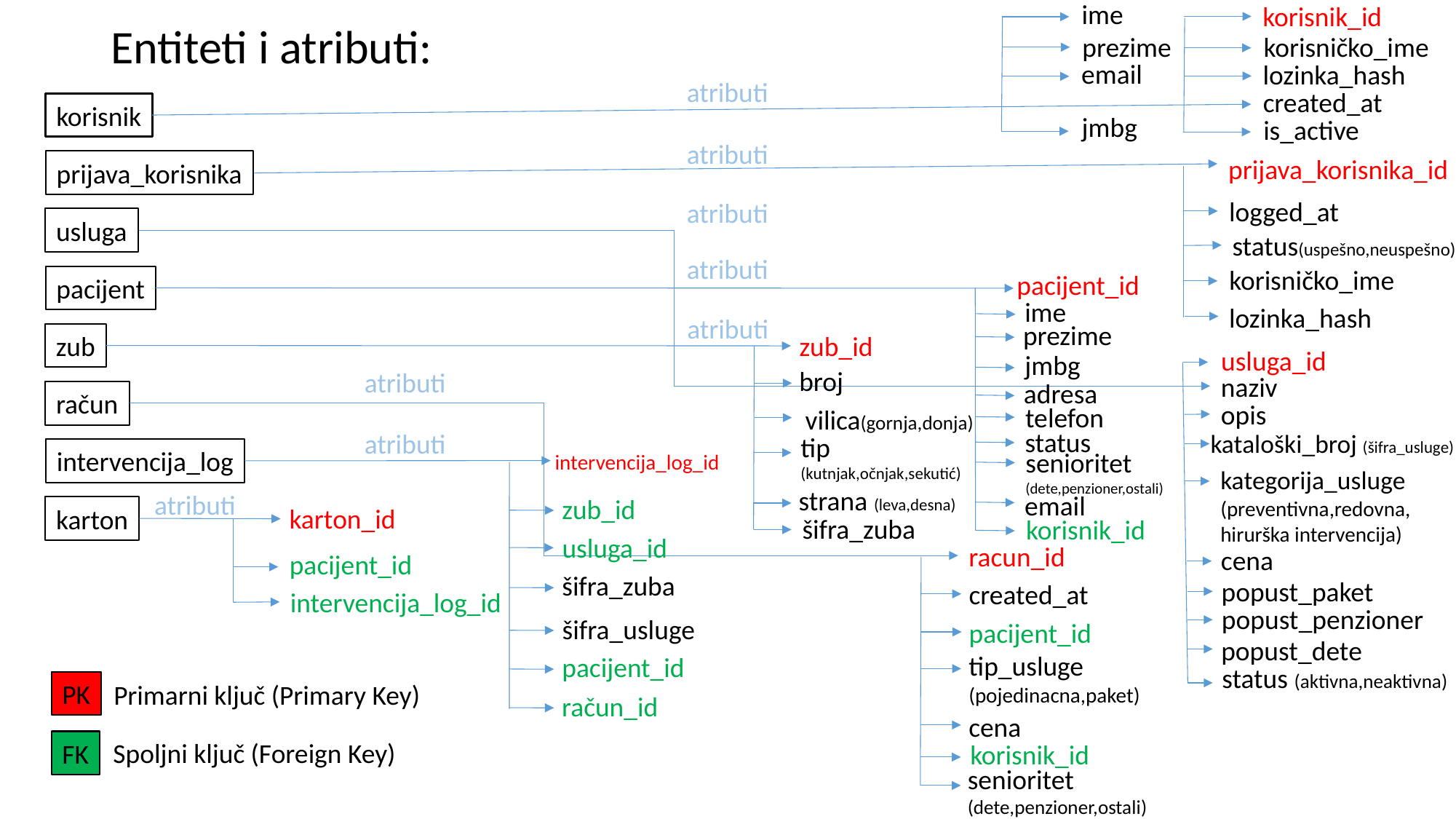

ime
korisnik_id
# Entiteti i atributi:
prezime
korisničko_ime
email
lozinka_hash
atributi
created_at
korisnik
jmbg
is_active
atributi
prijava_korisnika_id
prijava_korisnika
logged_at
atributi
usluga
status(uspešno,neuspešno)
atributi
korisničko_ime
pacijent_id
pacijent
ime
lozinka_hash
atributi
prezime
zub_id
zub
usluga_id
jmbg
broj
atributi
naziv
adresa
račun
opis
telefon
vilica(gornja,donja)
status
atributi
kataloški_broj (šifra_usluge)
tip (kutnjak,očnjak,sekutić)
intervencija_log
senioritet
(dete,penzioner,ostali)
intervencija_log_id
kategorija_usluge (preventivna,redovna,
hirurška intervencija)
strana (leva,desna)
atributi
email
zub_id
karton_id
karton
šifra_zuba
korisnik_id
usluga_id
racun_id
cena
pacijent_id
šifra_zuba
popust_paket
created_at
intervencija_log_id
popust_penzioner
šifra_usluge
pacijent_id
popust_dete
tip_usluge (pojedinacna,paket)
pacijent_id
status (aktivna,neaktivna)
PK
Primarni ključ (Primary Key)
račun_id
cena
Spoljni ključ (Foreign Key)
FK
korisnik_id
senioritet (dete,penzioner,ostali)